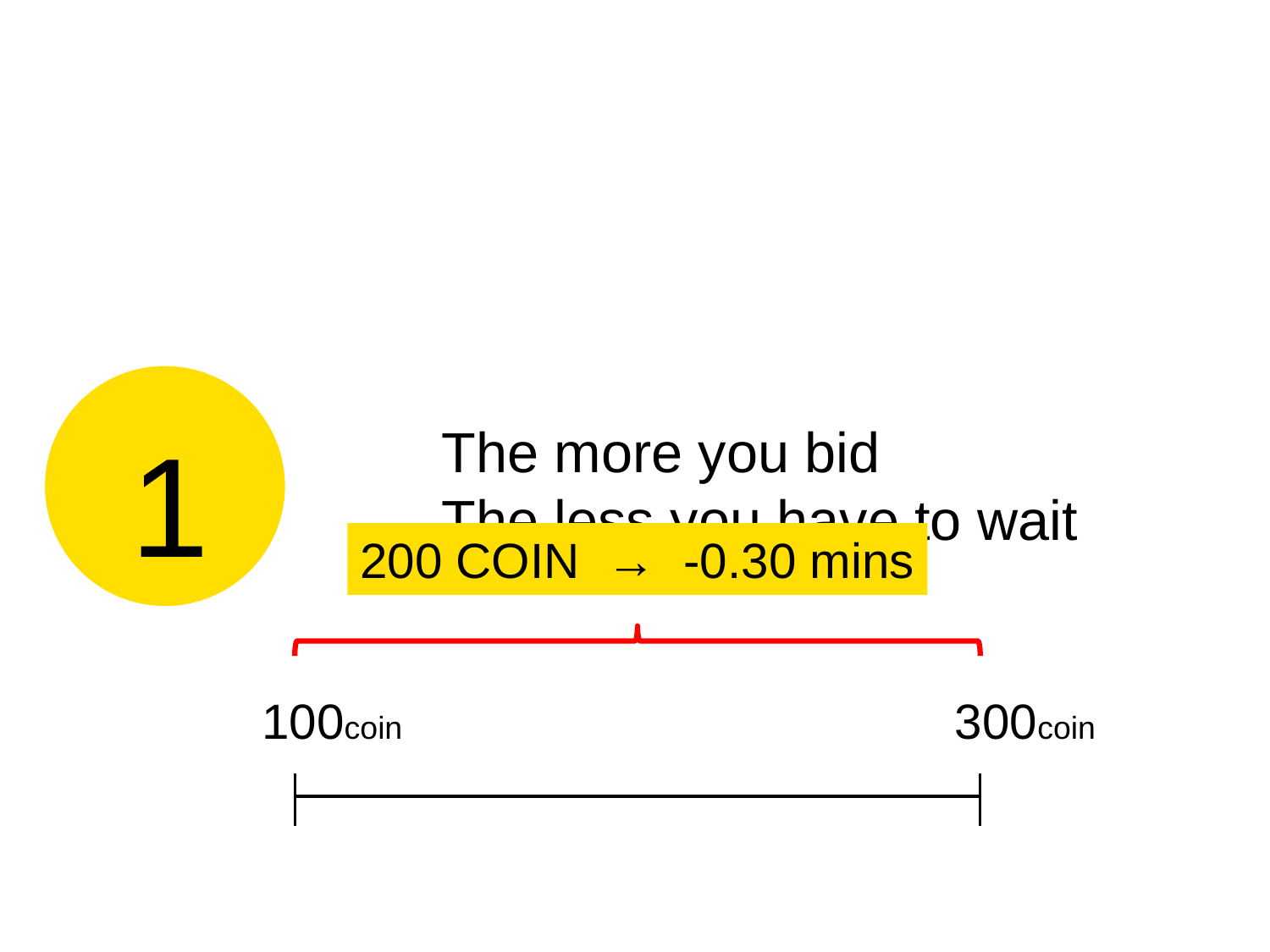

1
The more you bid
The less you have to wait
200 COIN  →  -0.30 mins
100coin
300coin